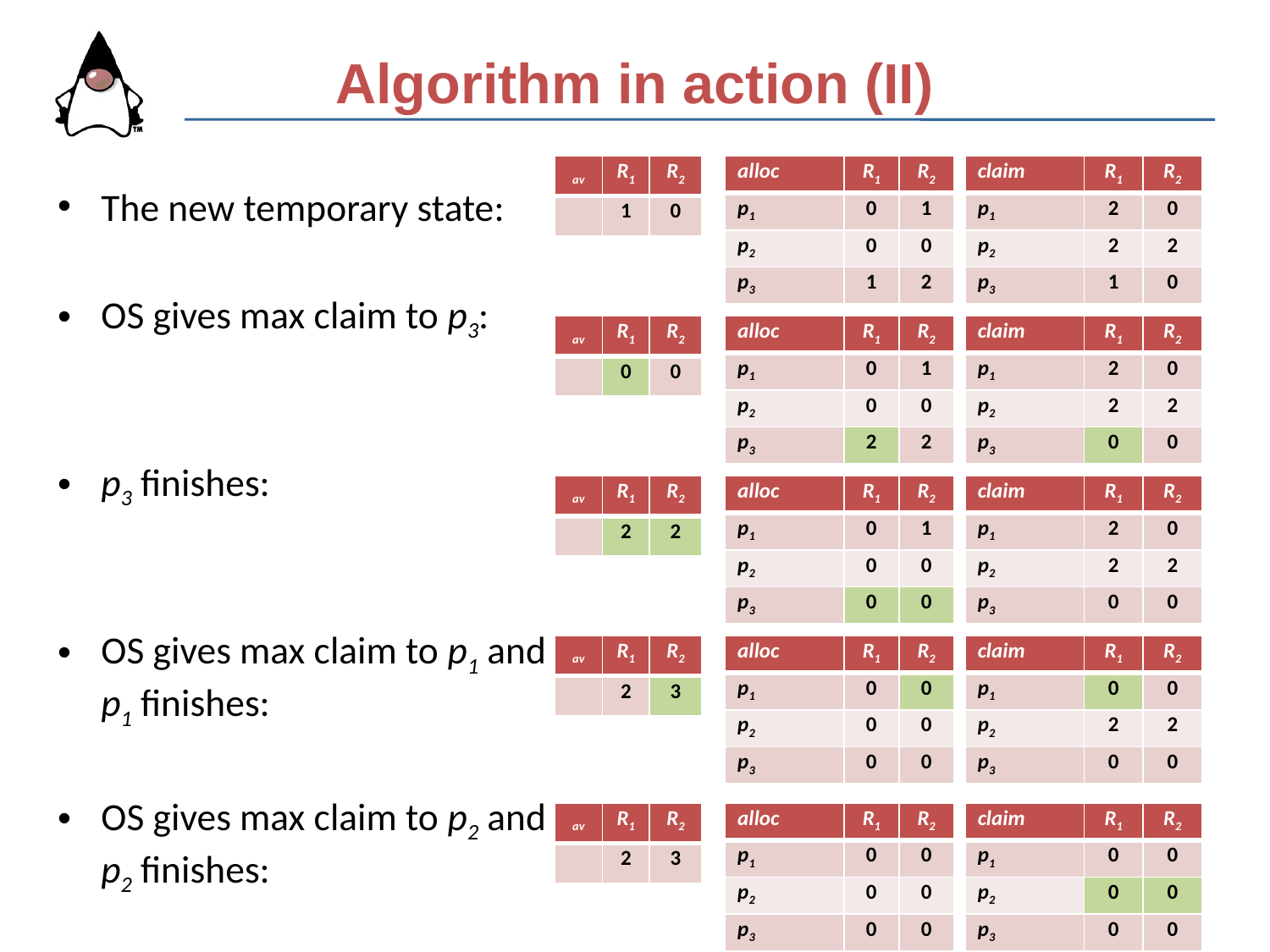

# Algorithm in action (II)
| av | R1 | R2 |
| --- | --- | --- |
|  | 1 | 0 |
| alloc | R1 | R2 |
| --- | --- | --- |
| p1 | 0 | 1 |
| p2 | 0 | 0 |
| p3 | 1 | 2 |
| claim | R1 | R2 |
| --- | --- | --- |
| p1 | 2 | 0 |
| p2 | 2 | 2 |
| p3 | 1 | 0 |
The new temporary state:

OS gives max claim to p3:

p3 finishes:

OS gives max claim to p1 and p1 finishes:

OS gives max claim to p2 and p2 finishes:

| av | R1 | R2 |
| --- | --- | --- |
|  | 0 | 0 |
| alloc | R1 | R2 |
| --- | --- | --- |
| p1 | 0 | 1 |
| p2 | 0 | 0 |
| p3 | 2 | 2 |
| claim | R1 | R2 |
| --- | --- | --- |
| p1 | 2 | 0 |
| p2 | 2 | 2 |
| p3 | 0 | 0 |
| av | R1 | R2 |
| --- | --- | --- |
|  | 2 | 2 |
| alloc | R1 | R2 |
| --- | --- | --- |
| p1 | 0 | 1 |
| p2 | 0 | 0 |
| p3 | 0 | 0 |
| claim | R1 | R2 |
| --- | --- | --- |
| p1 | 2 | 0 |
| p2 | 2 | 2 |
| p3 | 0 | 0 |
| av | R1 | R2 |
| --- | --- | --- |
|  | 2 | 3 |
| alloc | R1 | R2 |
| --- | --- | --- |
| p1 | 0 | 0 |
| p2 | 0 | 0 |
| p3 | 0 | 0 |
| claim | R1 | R2 |
| --- | --- | --- |
| p1 | 0 | 0 |
| p2 | 2 | 2 |
| p3 | 0 | 0 |
| av | R1 | R2 |
| --- | --- | --- |
|  | 2 | 3 |
| alloc | R1 | R2 |
| --- | --- | --- |
| p1 | 0 | 0 |
| p2 | 0 | 0 |
| p3 | 0 | 0 |
| claim | R1 | R2 |
| --- | --- | --- |
| p1 | 0 | 0 |
| p2 | 0 | 0 |
| p3 | 0 | 0 |
12